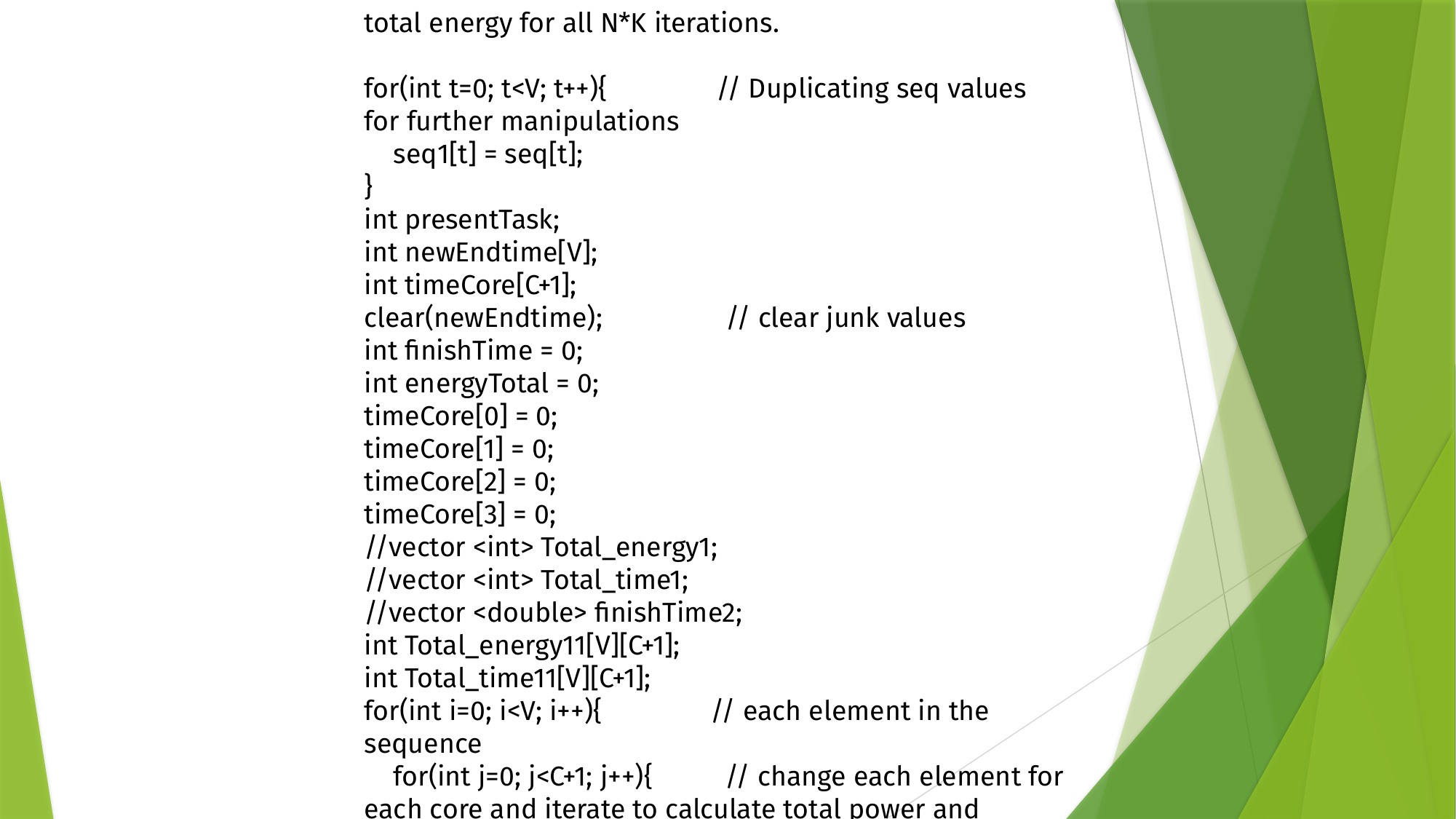

total energy for all N*K iterations.

for(int t=0; t<V; t++){               // Duplicating seq values for further manipulations
    seq1[t] = seq[t];
}
int presentTask;
int newEndtime[V];
int timeCore[C+1];
clear(newEndtime);                 // clear junk values
int finishTime = 0;
int energyTotal = 0;
timeCore[0] = 0;
timeCore[1] = 0;
timeCore[2] = 0;
timeCore[3] = 0;
//vector <int> Total_energy1;
//vector <int> Total_time1;
//vector <double> finishTime2;
int Total_energy11[V][C+1];
int Total_time11[V][C+1];
for(int i=0; i<V; i++){               // each element in the sequence
    for(int j=0; j<C+1; j++){          // change each element for each core and iterate to calculate total power and